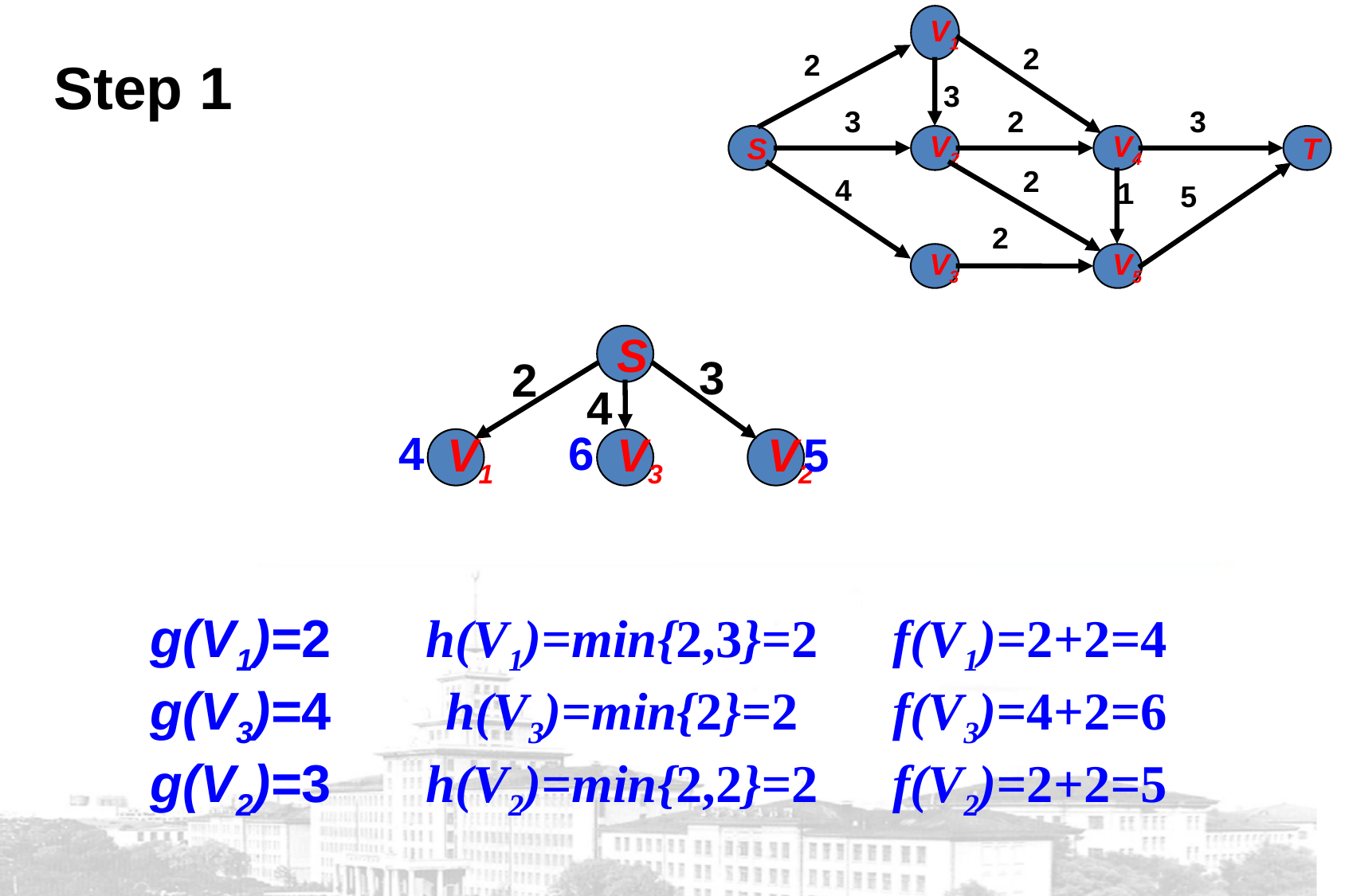

V1
2

2

3
3
2
3
S
V2
V4
T

2

4

5
2
V3
V5

Step 1
1
S
3
2

4

V1
V3
V2
4
6
5
g(V1)=2
g(V3)=4
g(V2)=3
h(V1)=min{2,3}=2
h(V3)=min{2}=2
h(V2)=min{2,2}=2
f(V1)=2+2=4
f(V3)=4+2=6
f(V2)=2+2=5